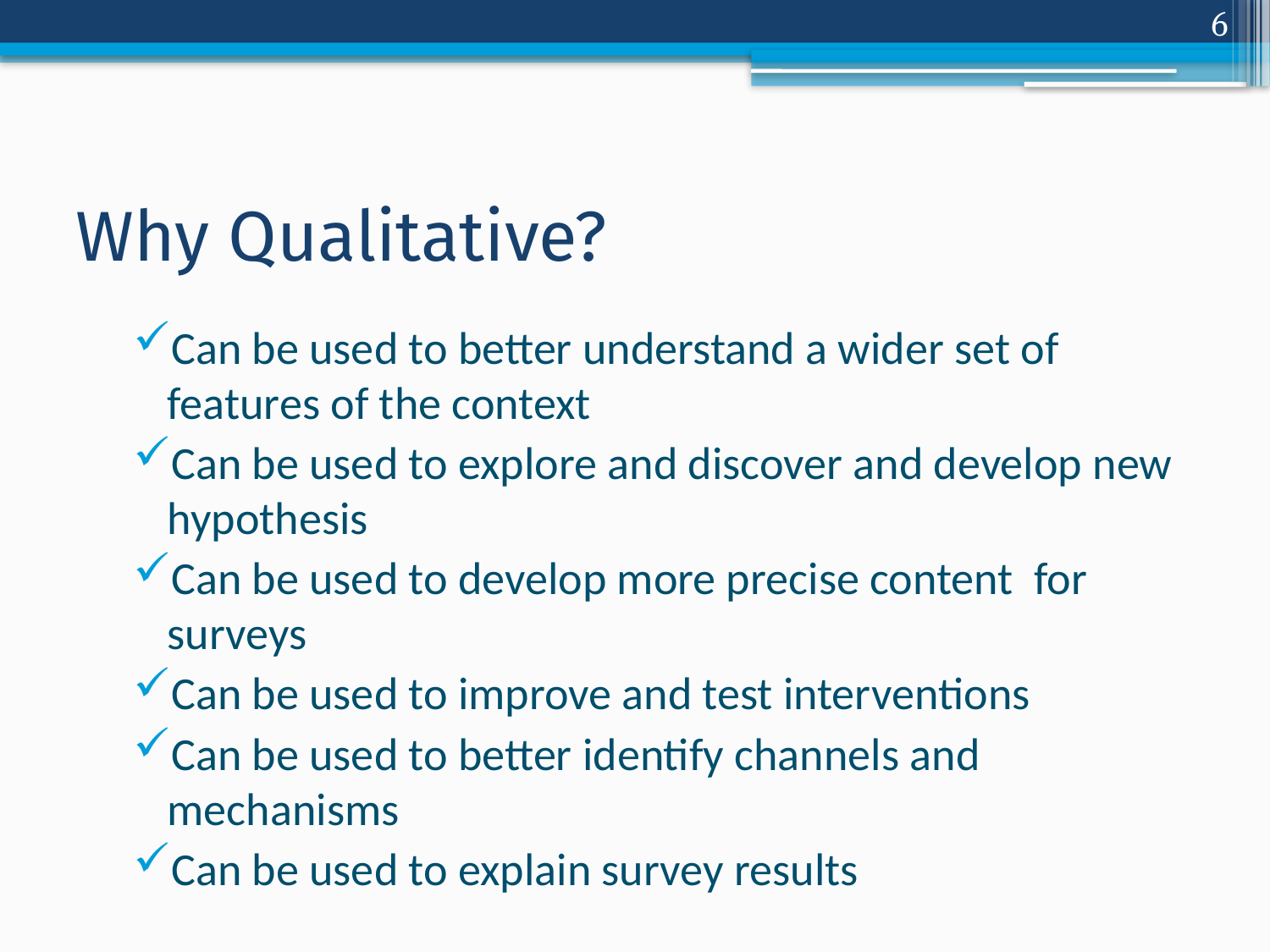

6
# Why Qualitative?
Can be used to better understand a wider set of features of the context
Can be used to explore and discover and develop new hypothesis
Can be used to develop more precise content  for surveys
Can be used to improve and test interventions
Can be used to better identify channels and mechanisms
Can be used to explain survey results